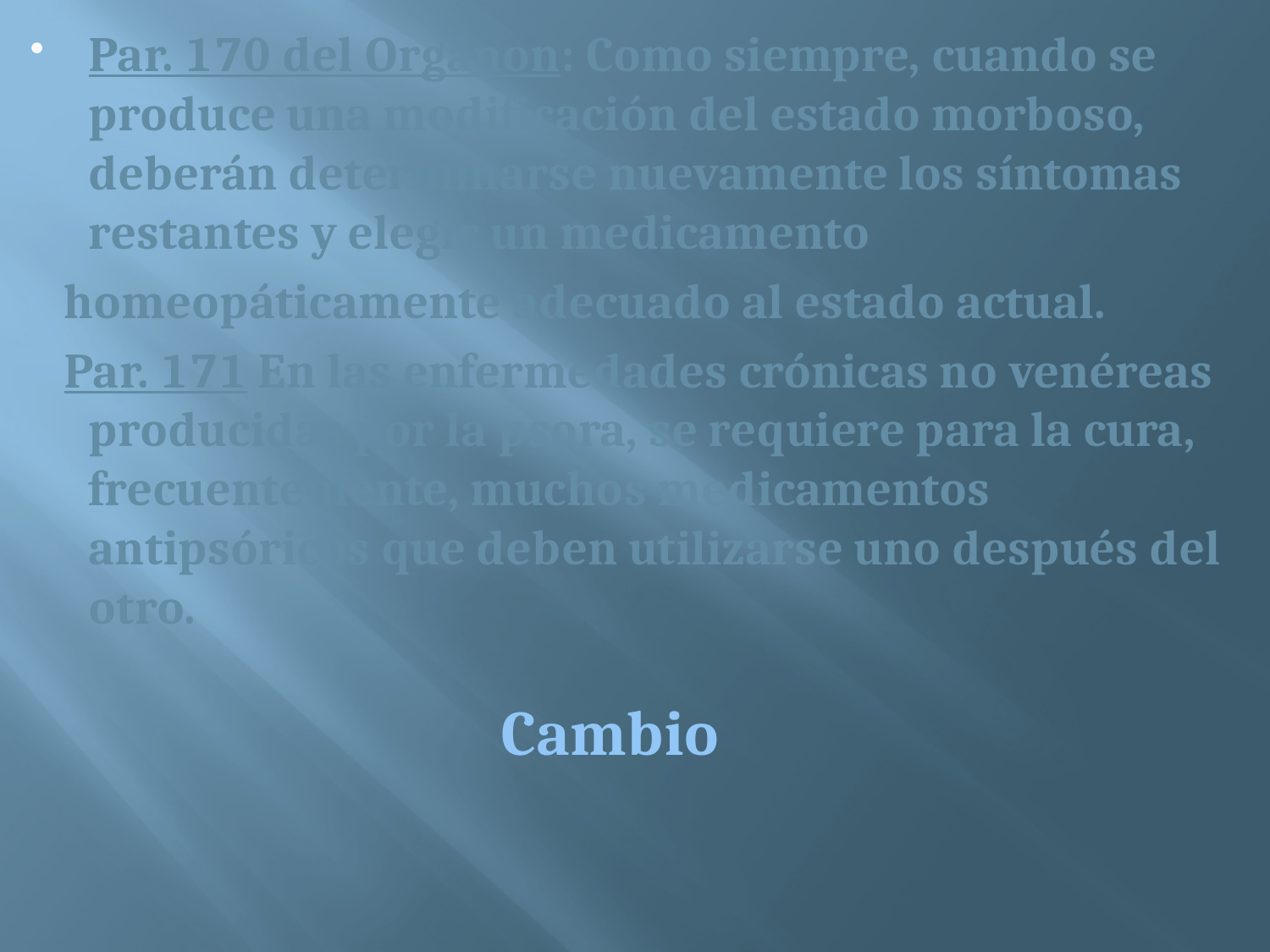

Par. 170 del Organon: Como siempre, cuando se produce una modificación del estado morboso, deberán determinarse nuevamente los síntomas restantes y elegir un medicamento
   homeopáticamente adecuado al estado actual.
   Par. 171 En las enfermedades crónicas no venéreas producidas por la psora, se requiere para la cura, frecuentemente, muchos medicamentos antipsóricos que deben utilizarse uno después del otro.
Cambio